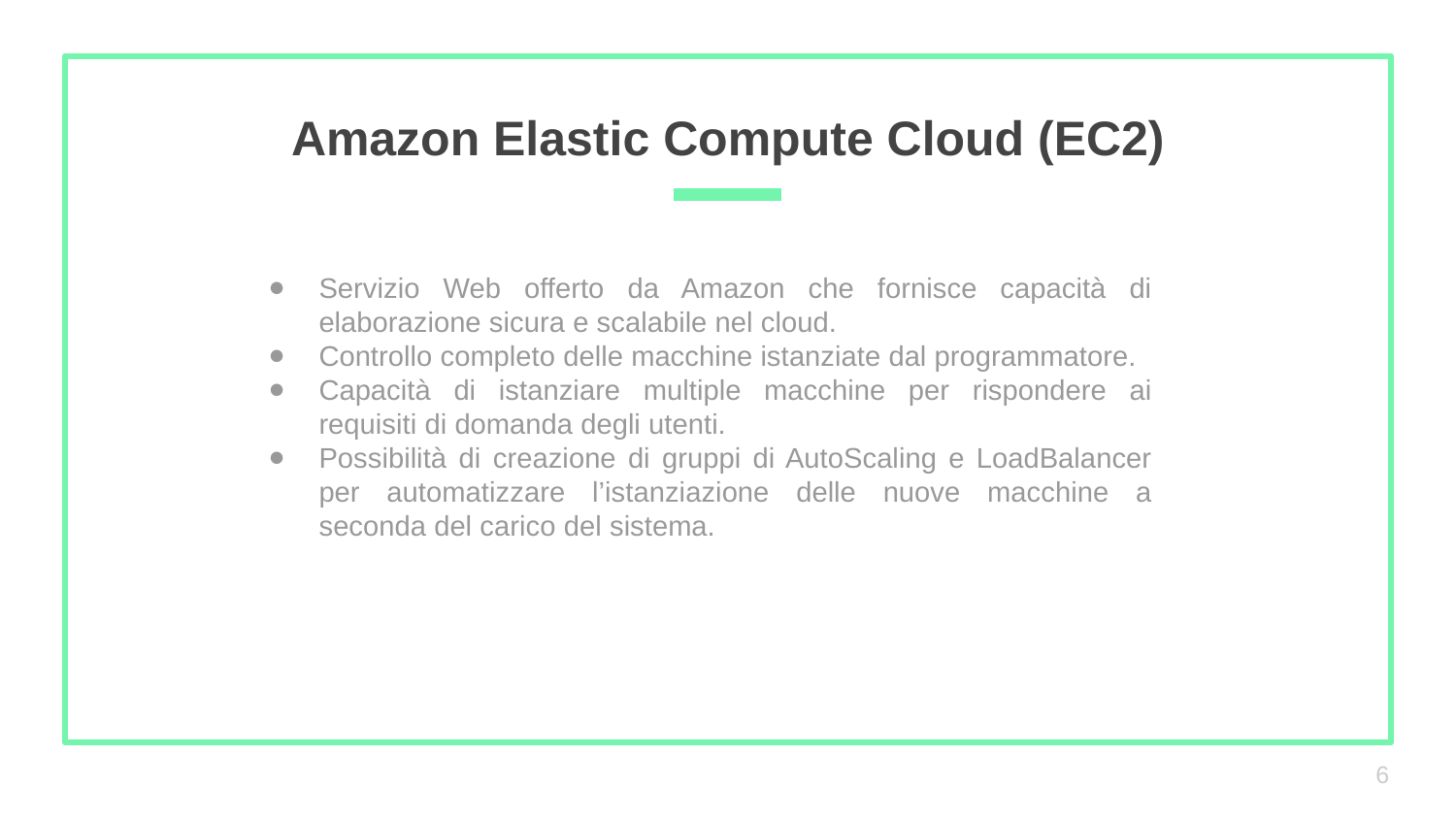

# Amazon Elastic Compute Cloud (EC2)
Servizio Web offerto da Amazon che fornisce capacità di elaborazione sicura e scalabile nel cloud.
Controllo completo delle macchine istanziate dal programmatore.
Capacità di istanziare multiple macchine per rispondere ai requisiti di domanda degli utenti.
Possibilità di creazione di gruppi di AutoScaling e LoadBalancer per automatizzare l’istanziazione delle nuove macchine a seconda del carico del sistema.
6